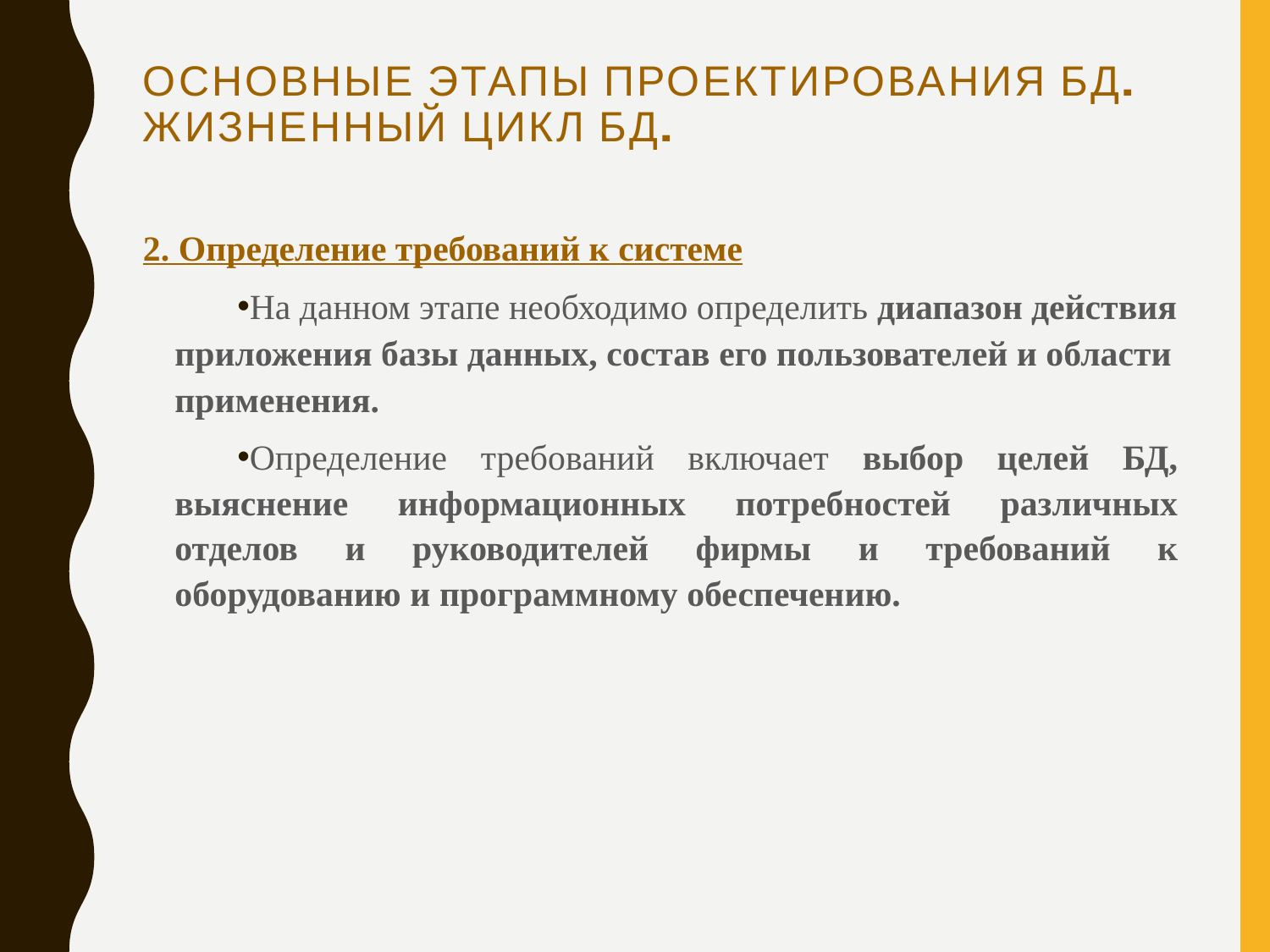

# Основные этапы проектирования БД. Жизненный цикл БД.
2. Определение требований к системе
На данном этапе необходимо определить диапазон действия приложения базы данных, состав его пользователей и области применения.
Определение требований включает выбор целей БД, выяснение информационных потребностей различных отделов и руководителей фирмы и требований к оборудованию и программному обеспечению.